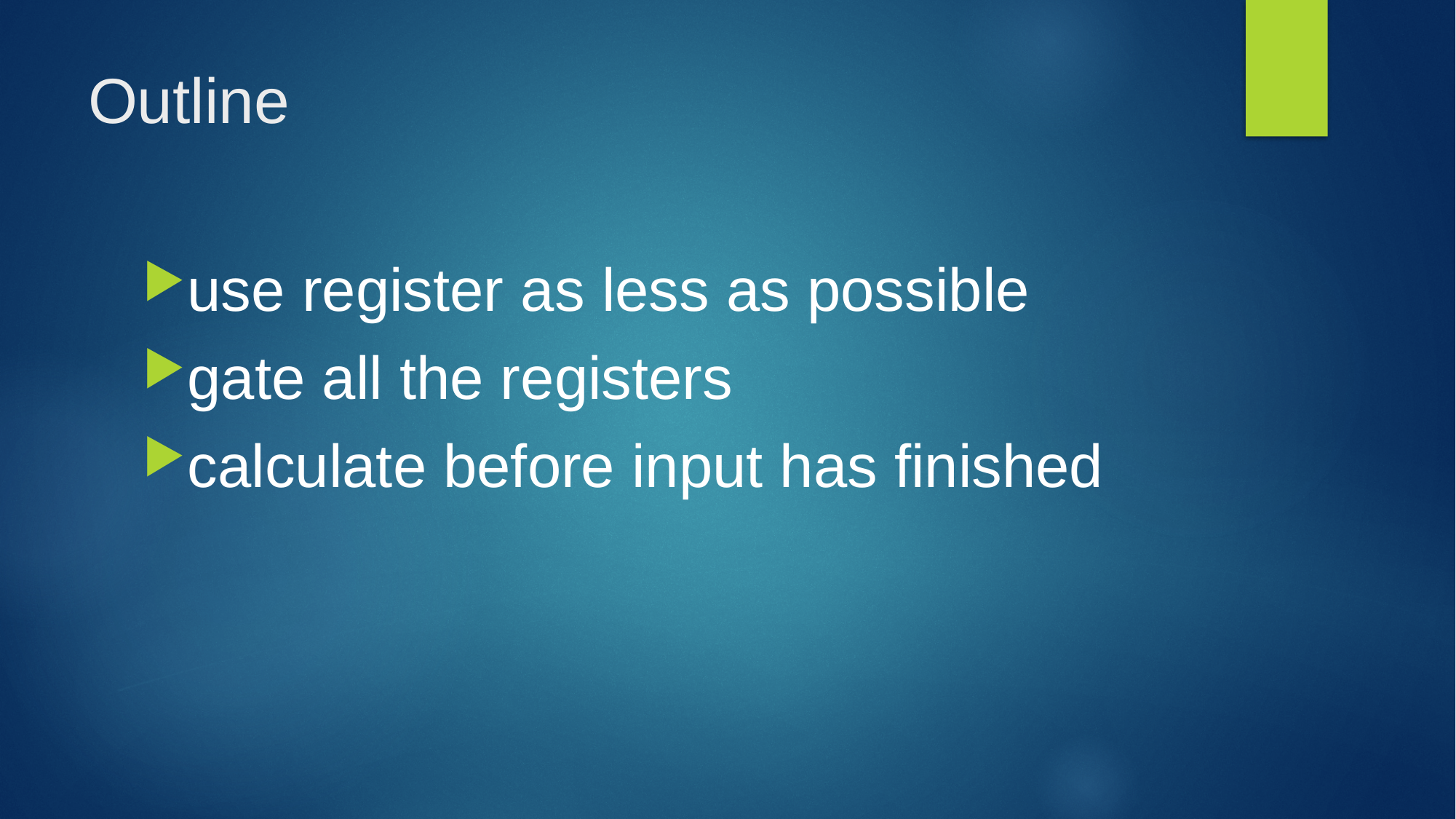

# Outline
use register as less as possible
gate all the registers
calculate before input has finished